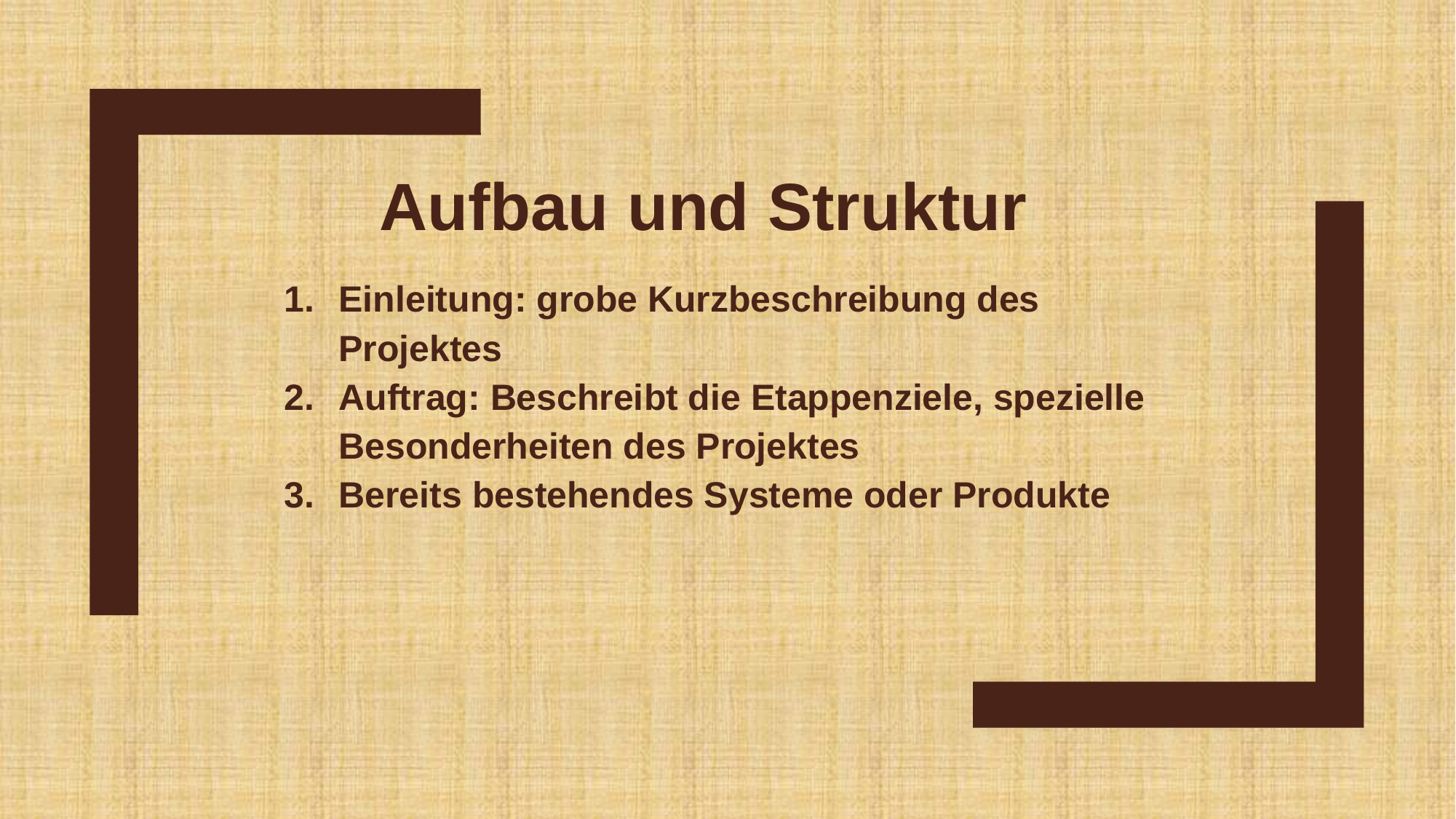

Aufbau und Struktur
Einleitung: grobe Kurzbeschreibung des Projektes
Auftrag: Beschreibt die Etappenziele, spezielle Besonderheiten des Projektes
Bereits bestehendes Systeme oder Produkte